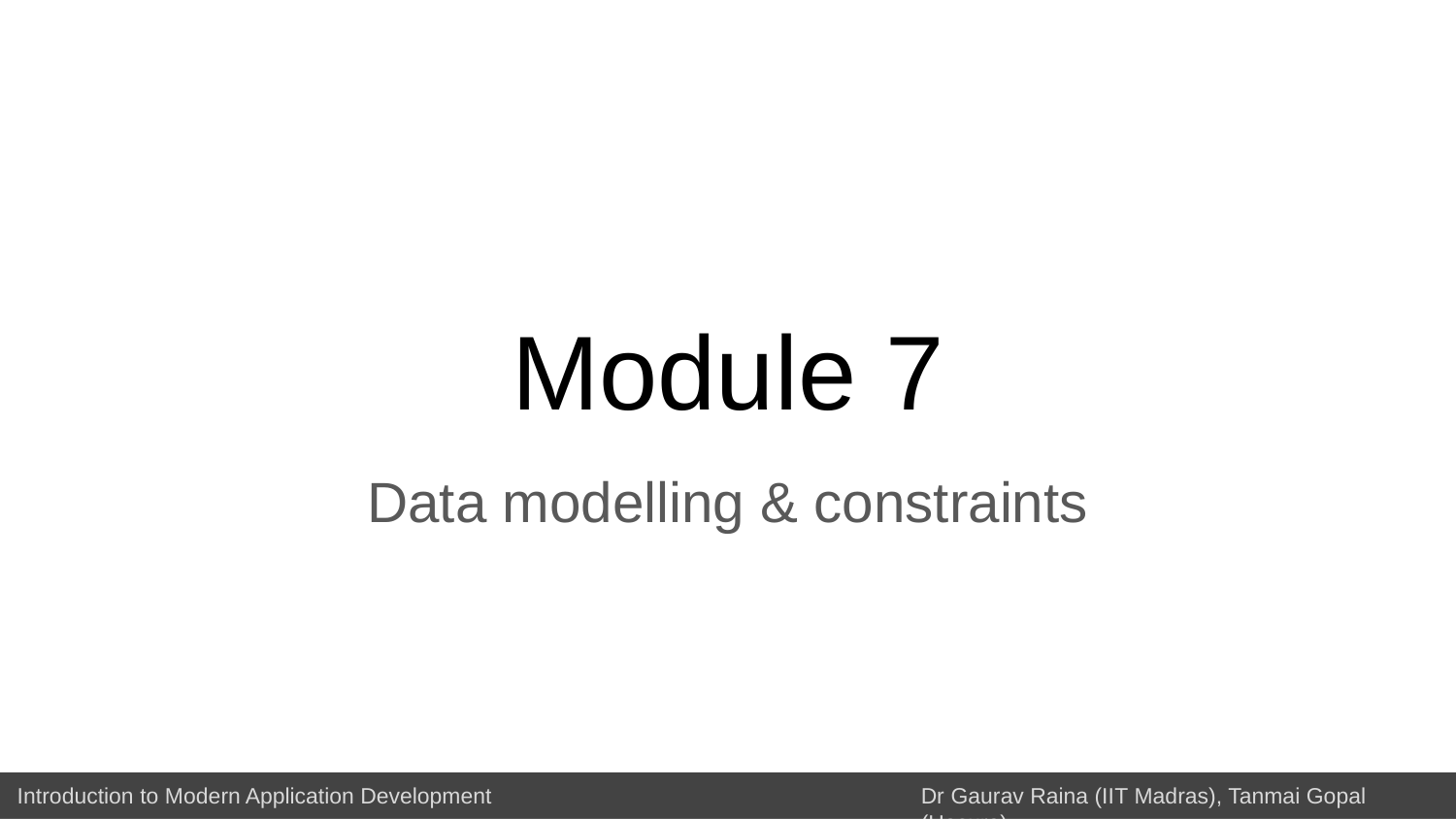

# Module 7
Data modelling & constraints